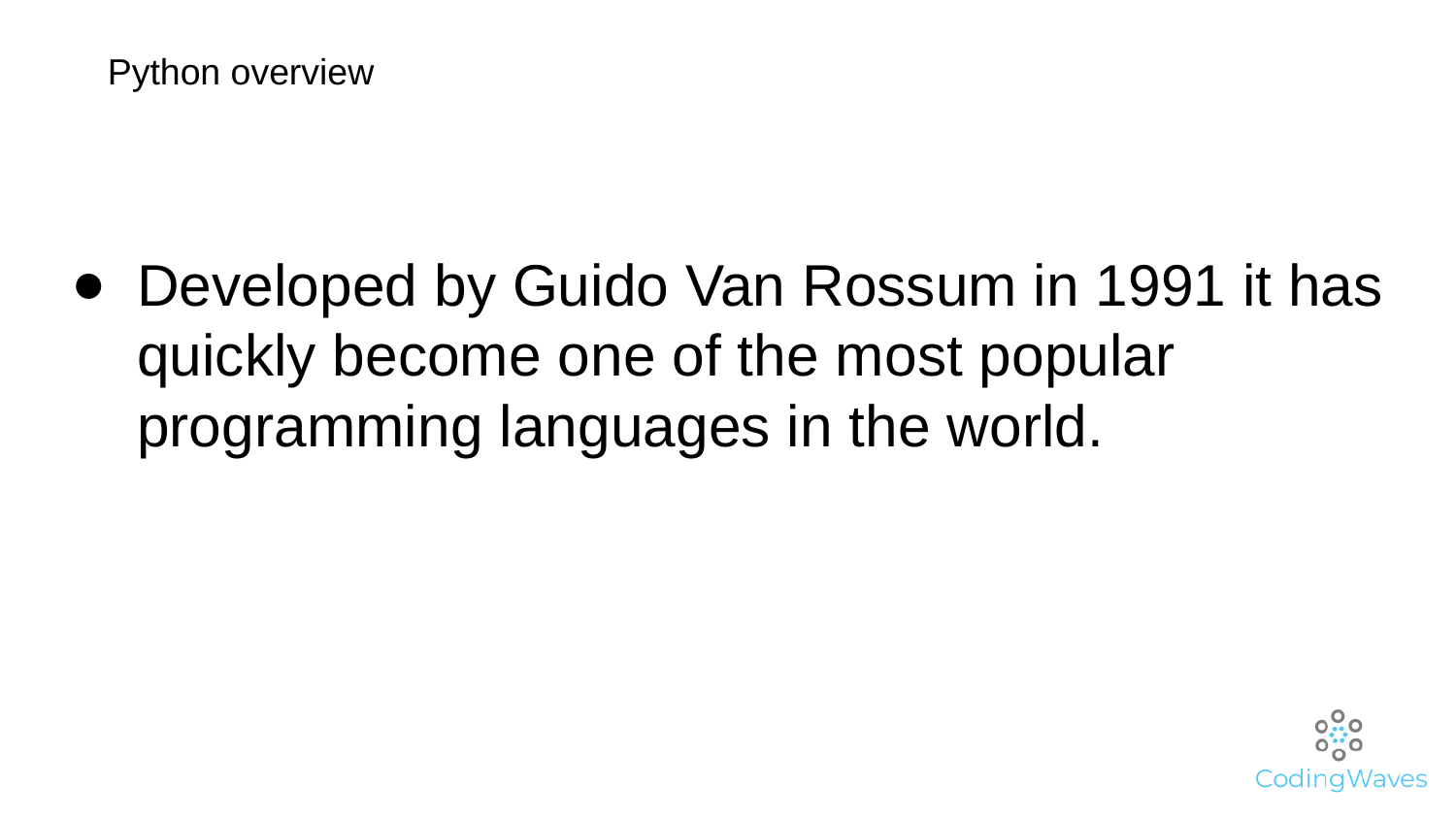

# Python overview
Developed by Guido Van Rossum in 1991 it has quickly become one of the most popular programming languages in the world.